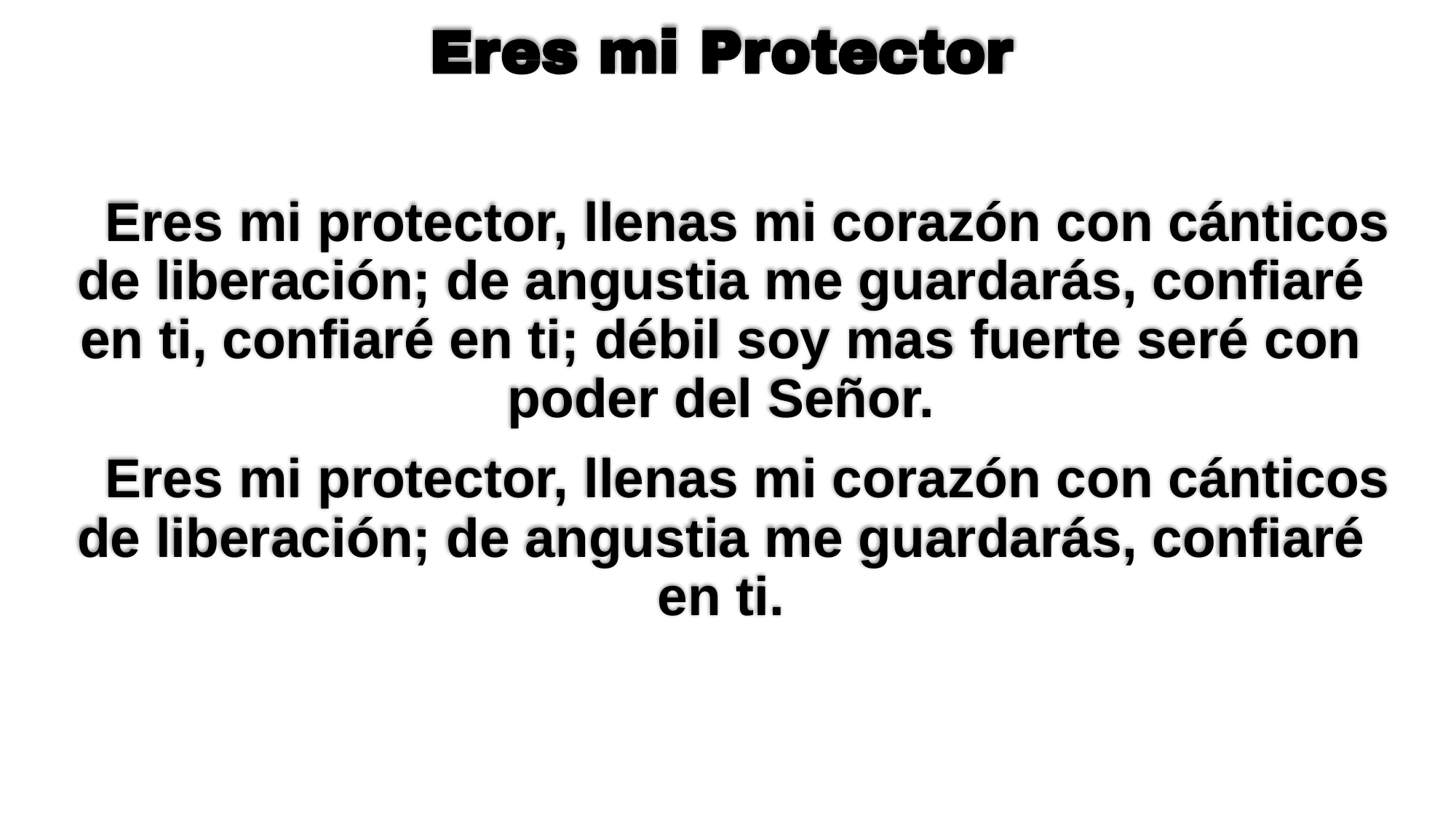

Eres mi Protector

Eres mi protector, llenas mi corazón con cánticos de liberación; de angustia me guardarás, confiaré en ti, confiaré en ti; débil soy mas fuerte seré con poder del Señor.
Eres mi protector, llenas mi corazón con cánticos de liberación; de angustia me guardarás, confiaré en ti.